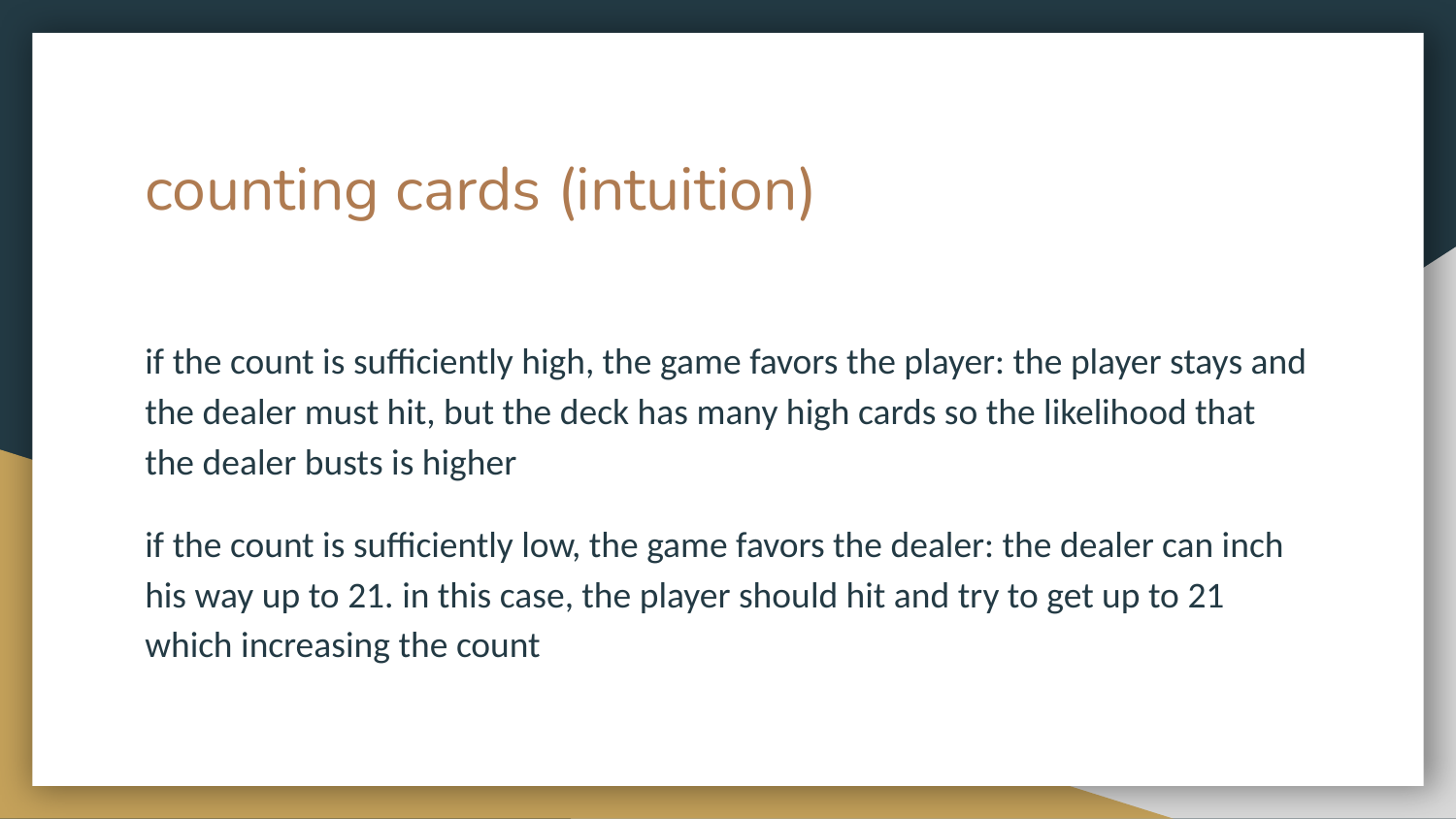

# counting cards (intuition)
if the count is sufficiently high, the game favors the player: the player stays and the dealer must hit, but the deck has many high cards so the likelihood that the dealer busts is higher
if the count is sufficiently low, the game favors the dealer: the dealer can inch his way up to 21. in this case, the player should hit and try to get up to 21 which increasing the count